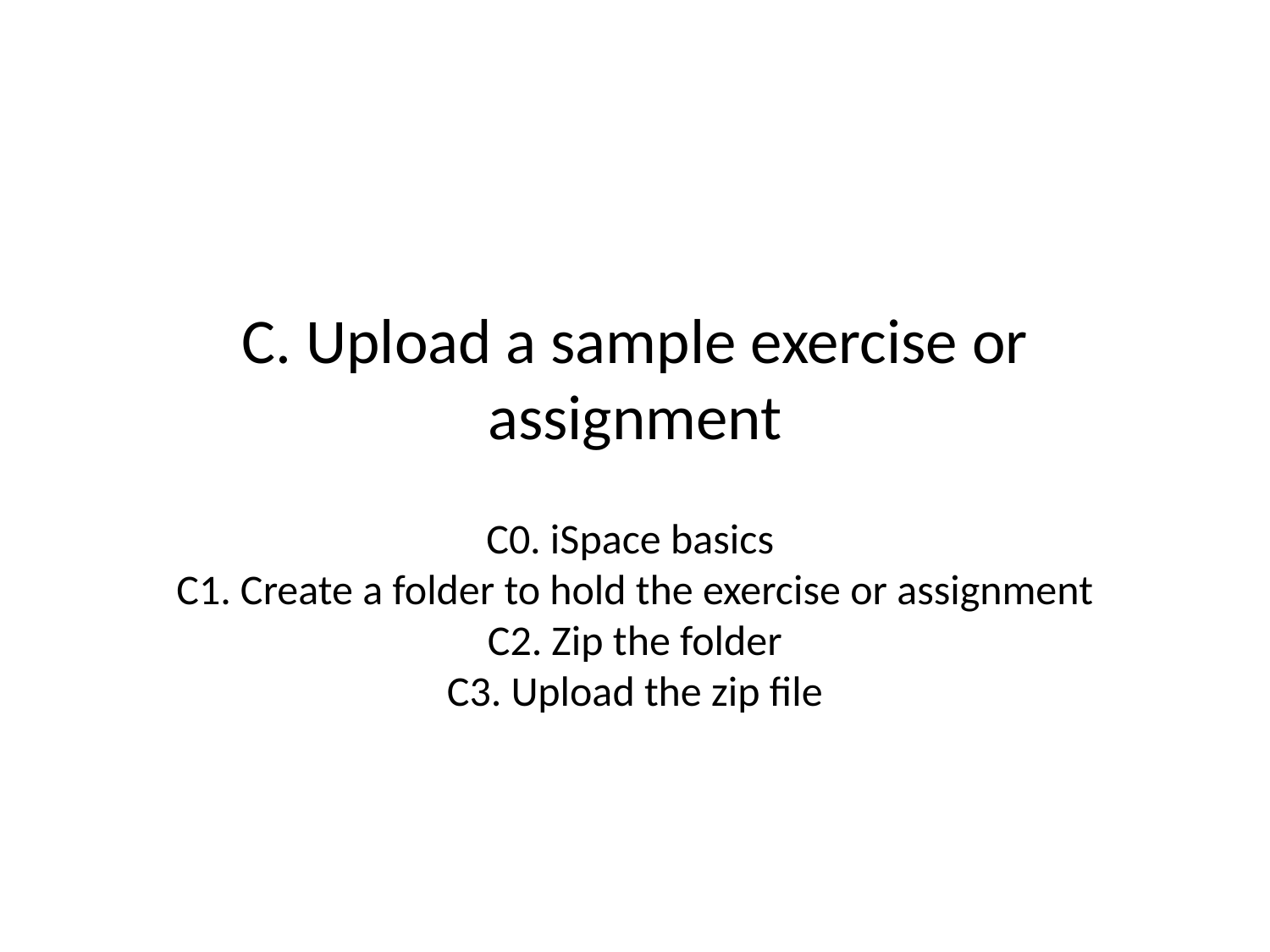

# C. Upload a sample exercise or assignment C0. iSpace basics C1. Create a folder to hold the exercise or assignment C2. Zip the folder C3. Upload the zip file